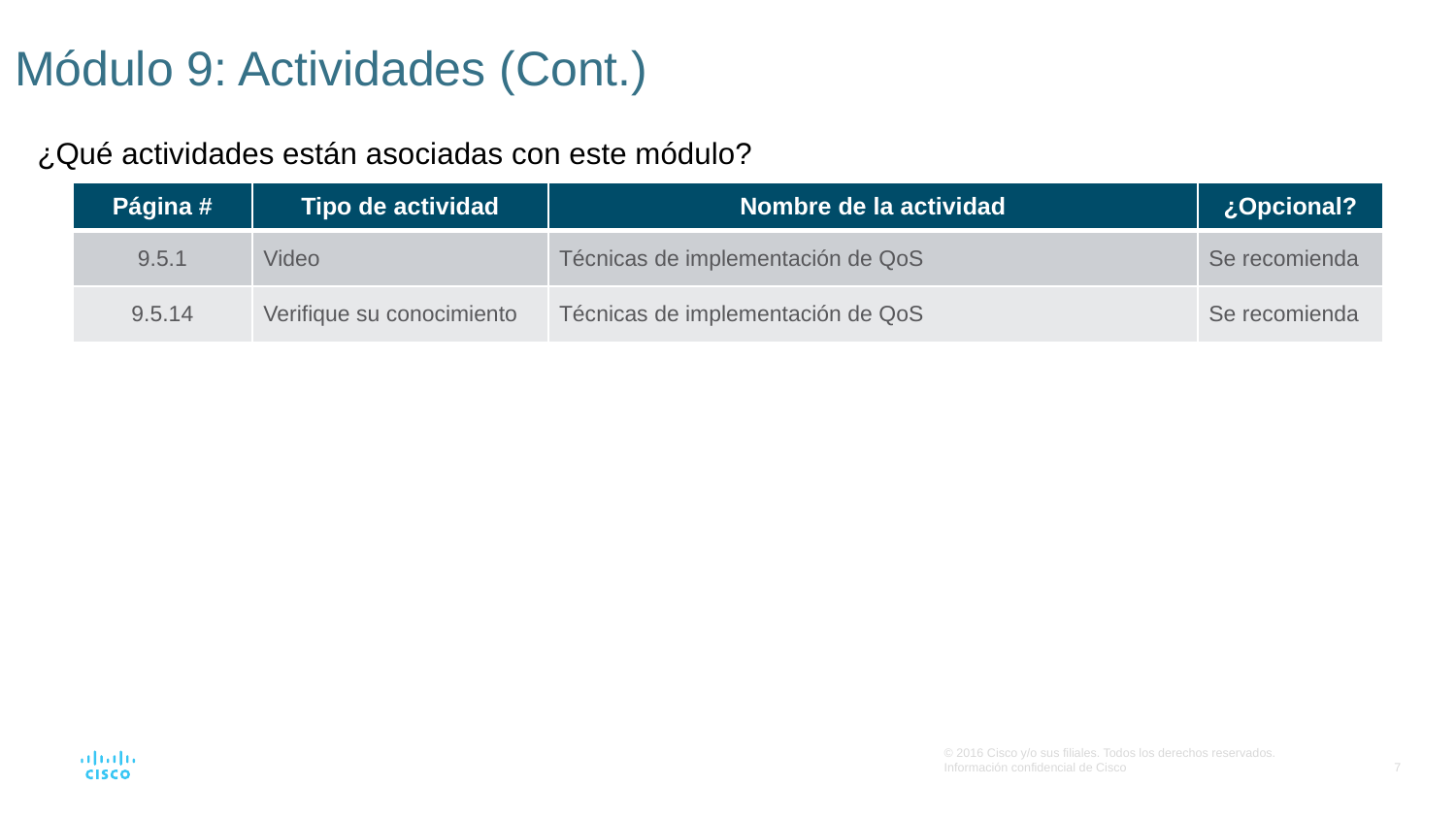

# Módulo 9: Actividades (Cont.)
¿Qué actividades están asociadas con este módulo?
| Página # | Tipo de actividad | Nombre de la actividad | ¿Opcional? |
| --- | --- | --- | --- |
| 9.5.1 | Video | Técnicas de implementación de QoS | Se recomienda |
| 9.5.14 | Verifique su conocimiento | Técnicas de implementación de QoS | Se recomienda |